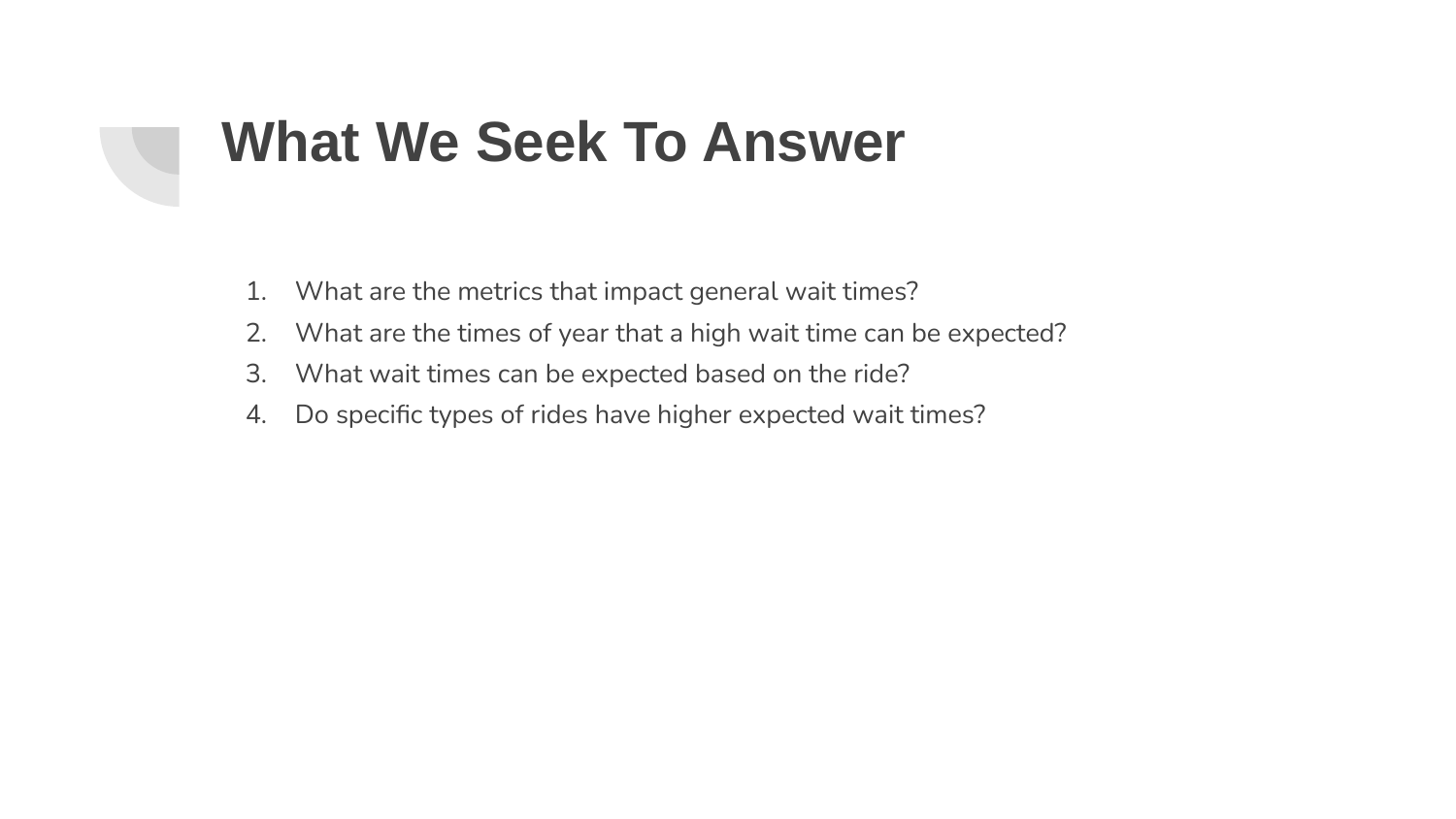

# What We Seek To Answer
What are the metrics that impact general wait times?
What are the times of year that a high wait time can be expected?
What wait times can be expected based on the ride?
Do specific types of rides have higher expected wait times?